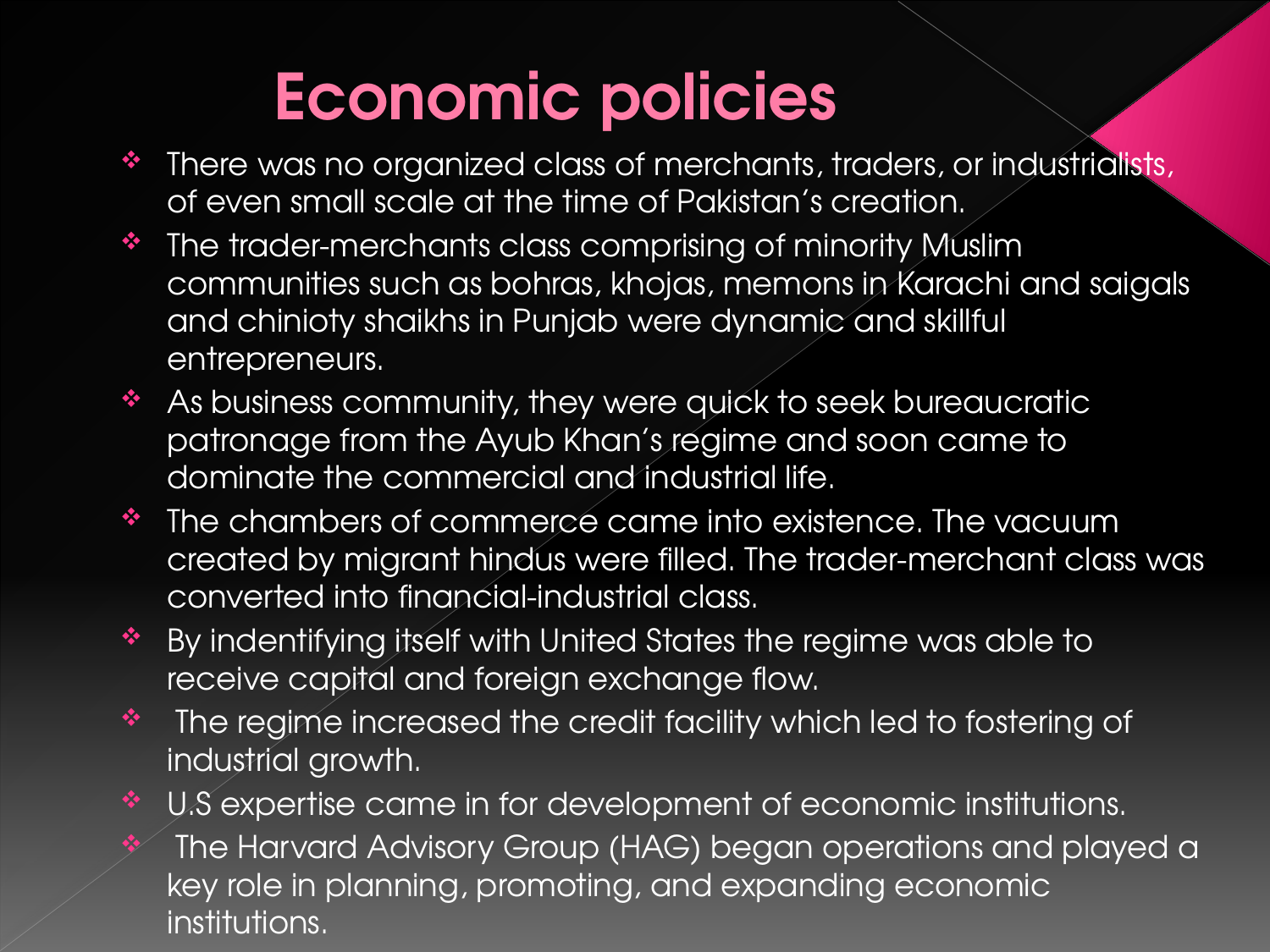

# Economic policies
There was no organized class of merchants, traders, or industrialists, of even small scale at the time of Pakistan’s creation.
The trader-merchants class comprising of minority Muslim communities such as bohras, khojas, memons in Karachi and saigals and chinioty shaikhs in Punjab were dynamic and skillful entrepreneurs.
As business community, they were quick to seek bureaucratic patronage from the Ayub Khan’s regime and soon came to dominate the commercial and industrial life.
The chambers of commerce came into existence. The vacuum created by migrant hindus were filled. The trader-merchant class was converted into financial-industrial class.
By indentifying itself with United States the regime was able to receive capital and foreign exchange flow.
 The regime increased the credit facility which led to fostering of industrial growth.
U.S expertise came in for development of economic institutions.
 The Harvard Advisory Group (HAG) began operations and played a key role in planning, promoting, and expanding economic institutions.